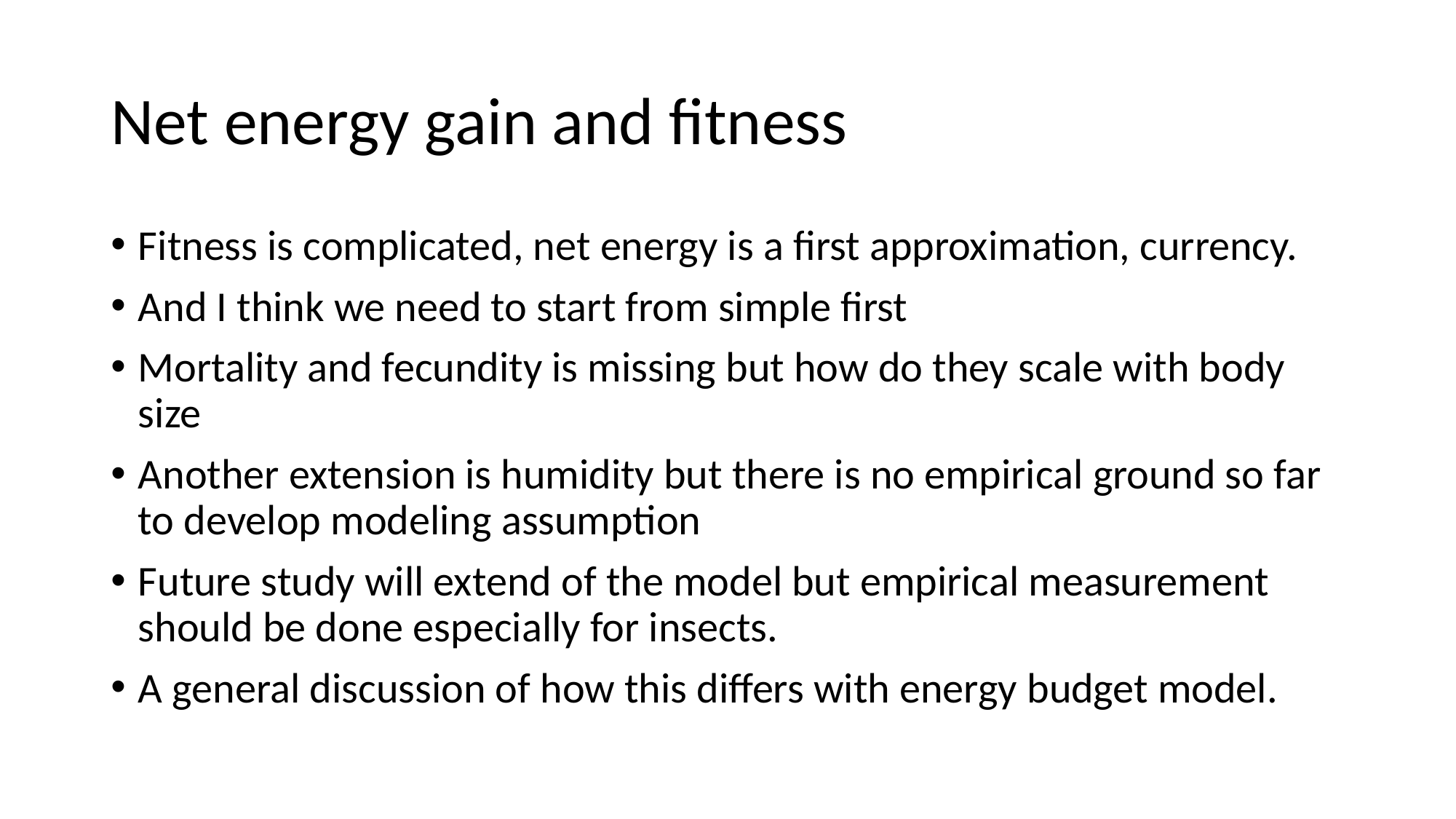

# Net energy gain and fitness
Fitness is complicated, net energy is a first approximation, currency.
And I think we need to start from simple first
Mortality and fecundity is missing but how do they scale with body size
Another extension is humidity but there is no empirical ground so far to develop modeling assumption
Future study will extend of the model but empirical measurement should be done especially for insects.
A general discussion of how this differs with energy budget model.